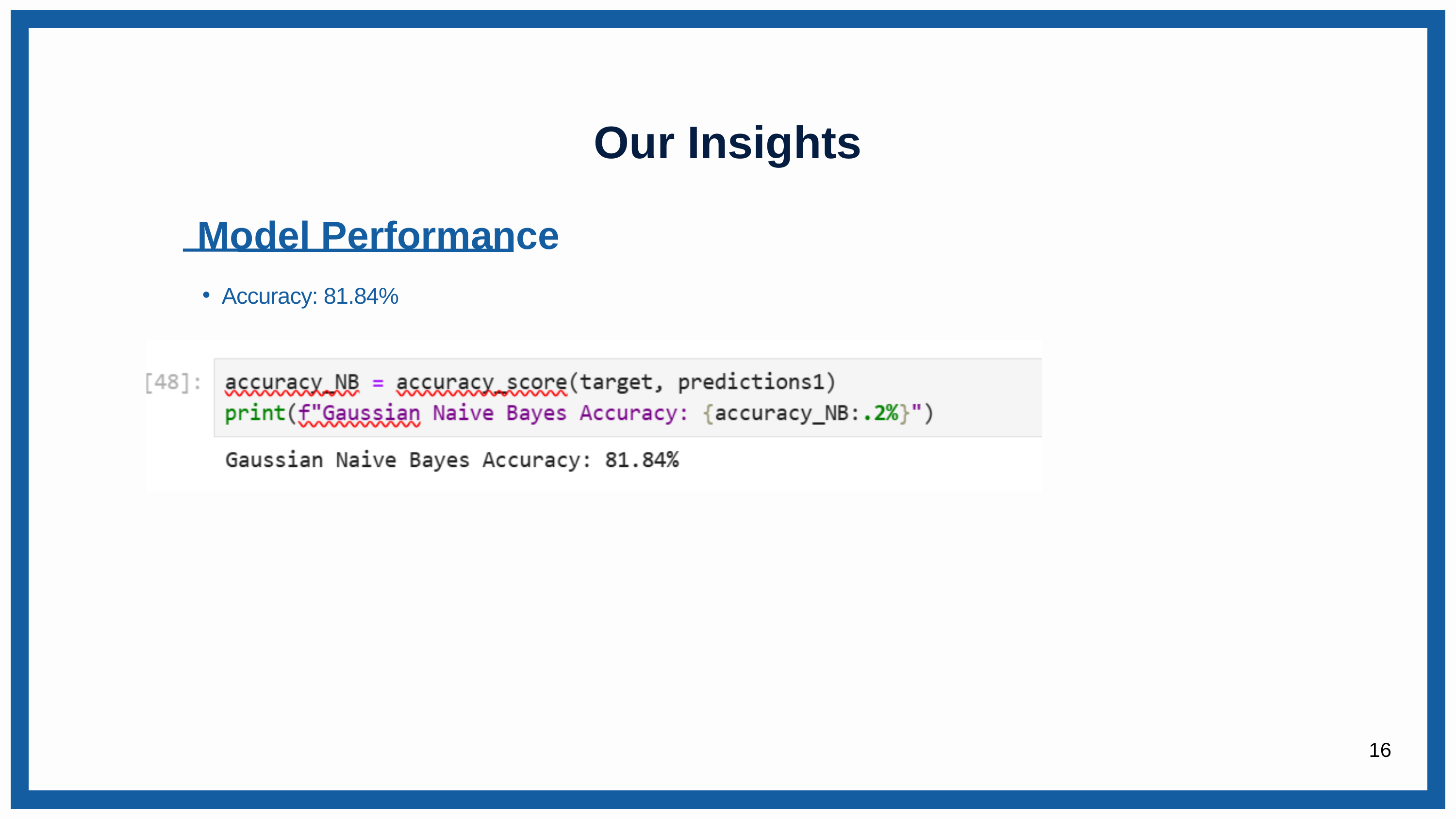

Our Insights
Model Performance

Accuracy: 81.84%

16